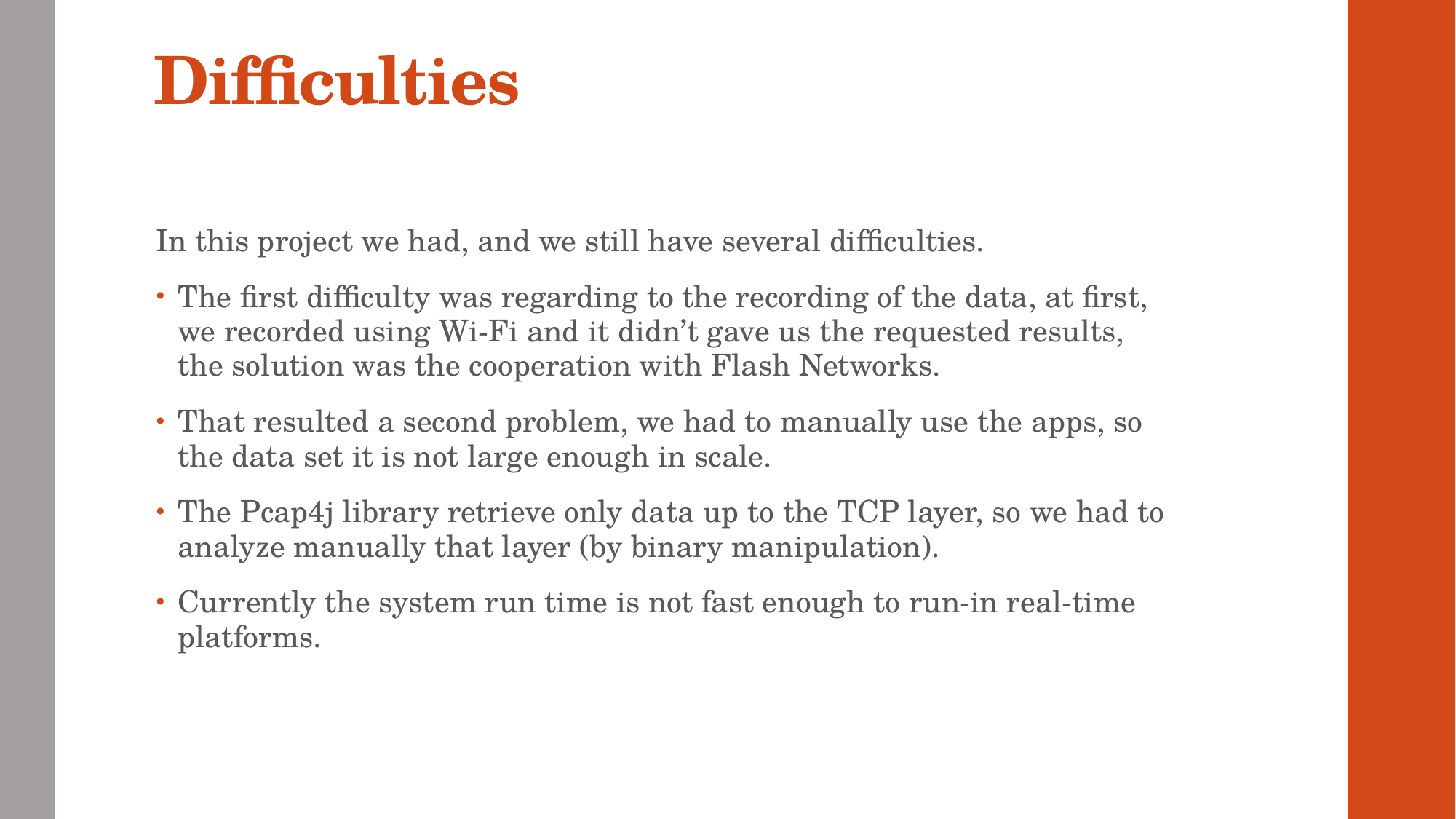

# Difficulties
In this project we had, and we still have several difficulties.
The first difficulty was regarding to the recording of the data, at first, we recorded using Wi-Fi and it didn’t gave us the requested results, the solution was the cooperation with Flash Networks.
That resulted a second problem, we had to manually use the apps, so the data set it is not large enough in scale.
The Pcap4j library retrieve only data up to the TCP layer, so we had to analyze manually that layer (by binary manipulation).
Currently the system run time is not fast enough to run-in real-time platforms.